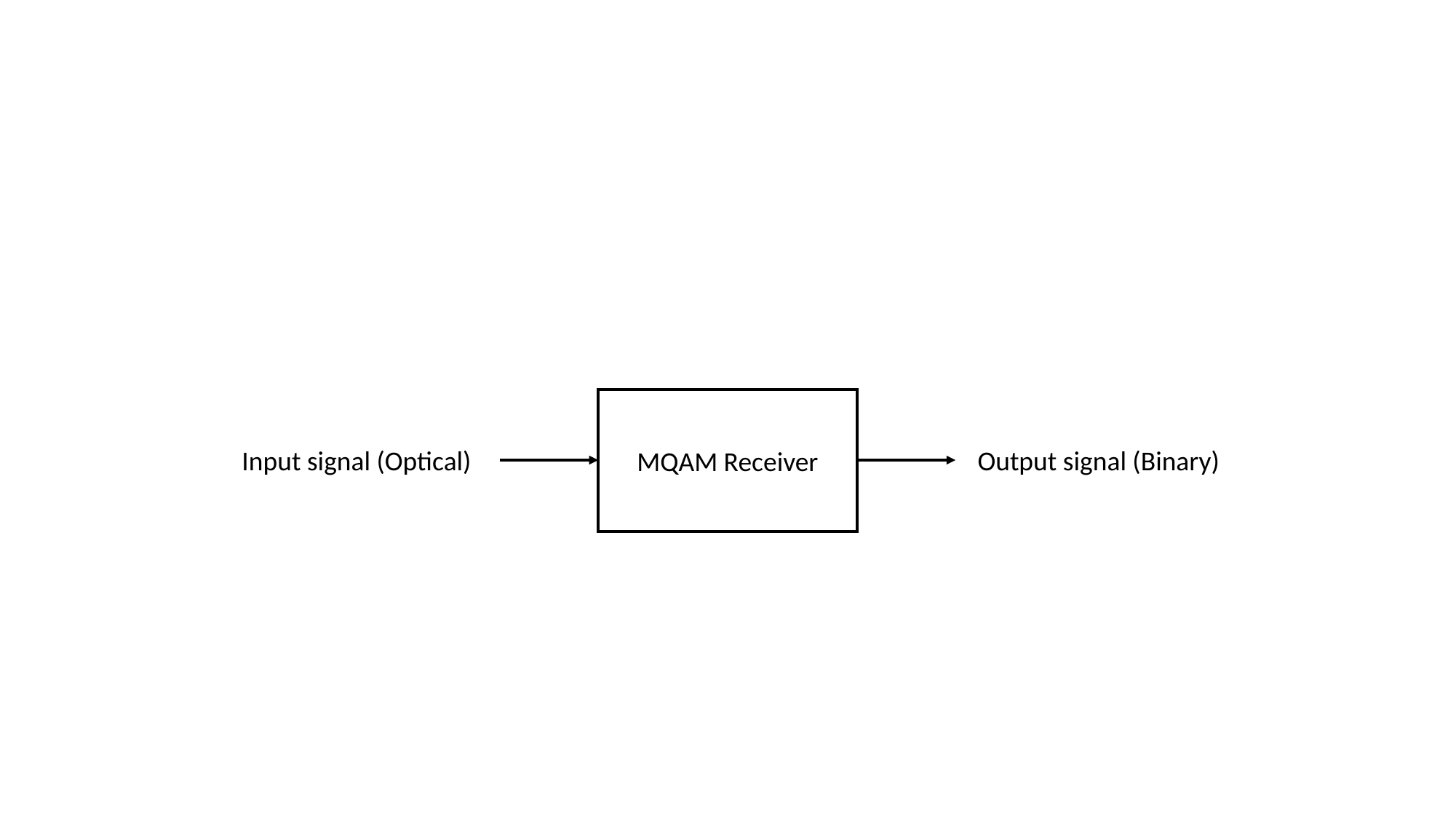

MQAM Receiver
Input signal (Optical)
Output signal (Binary)